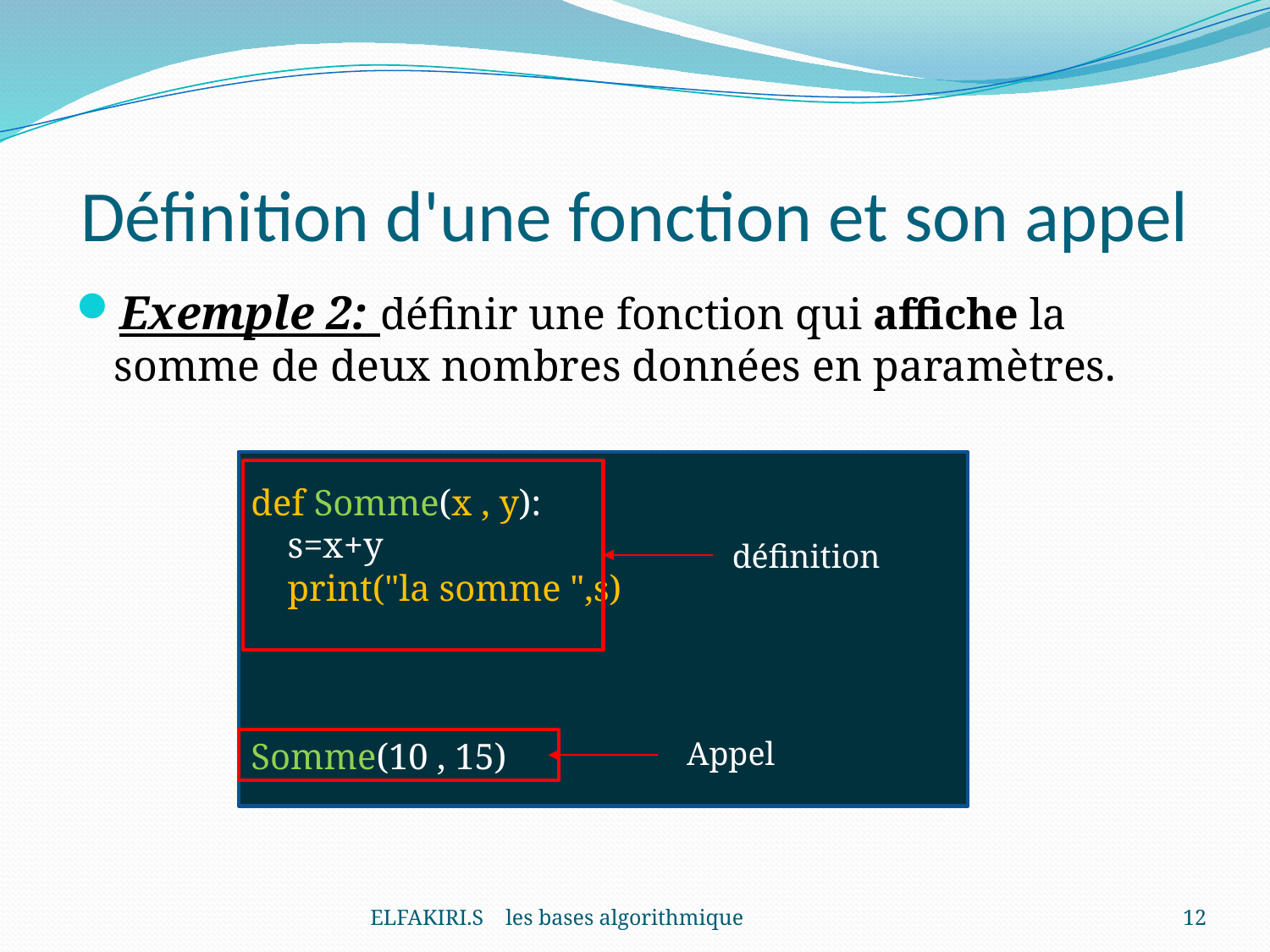

# Définition d'une fonction et son appel
Exemple 2: définir une fonction qui affiche la somme de deux nombres données en paramètres.

def Somme(x , y):
    s=x+y
    print("la somme ",s)

Somme(10 , 15)

définition
Appel

ELFAKIRI.S    les bases algorithmique
12